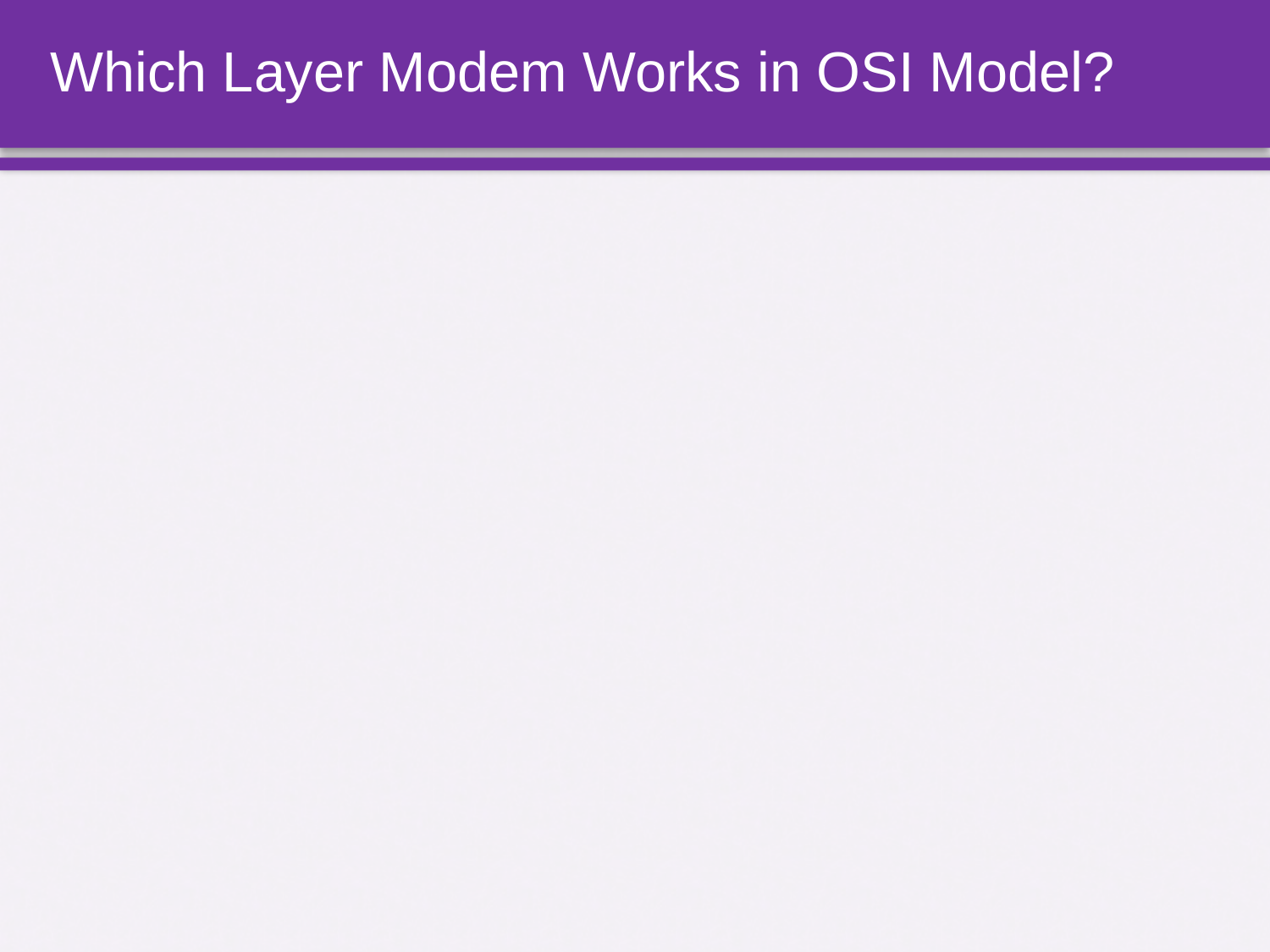

# Which Layer Modem Works in OSI Model?